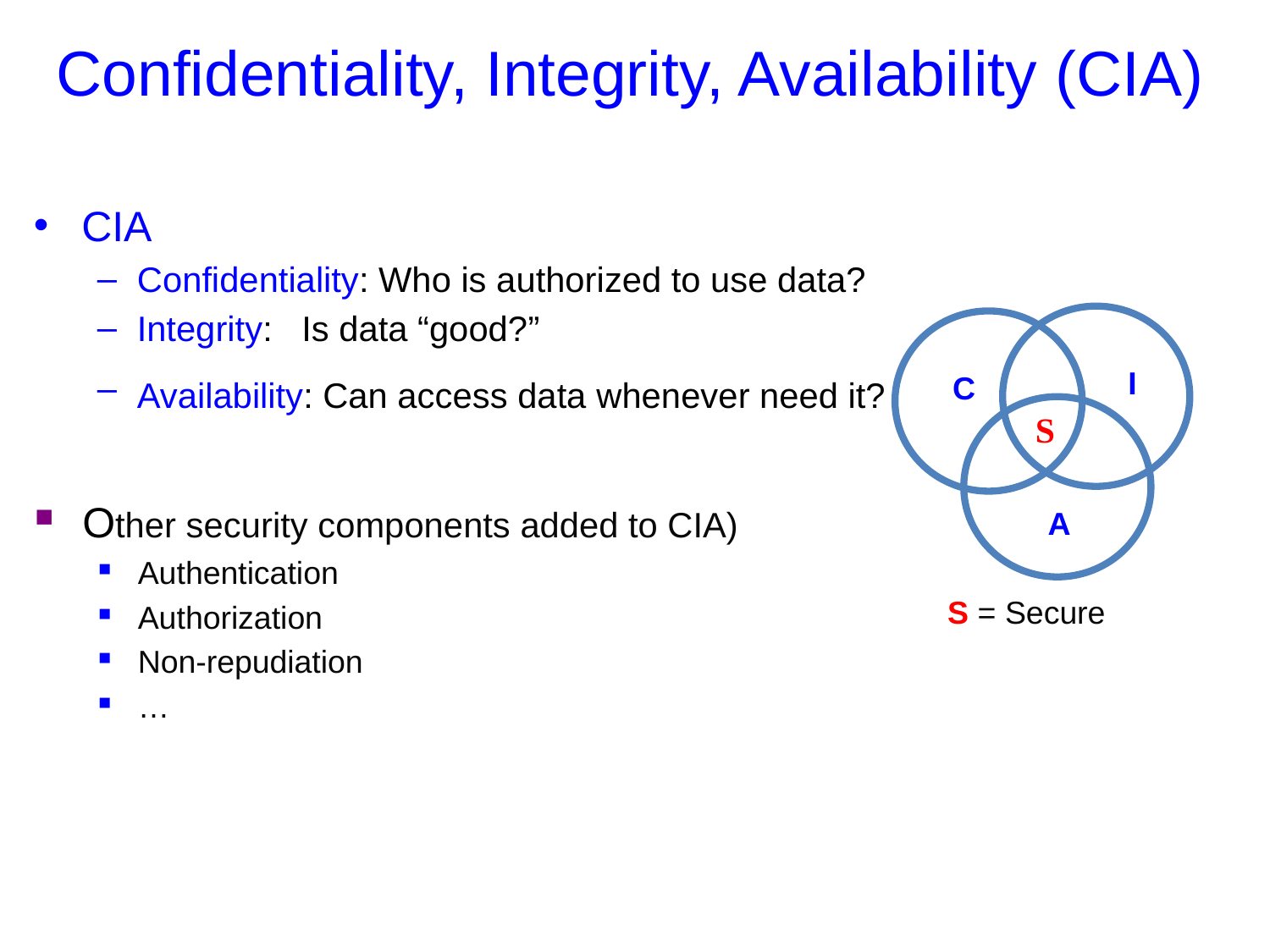

# Confidentiality, Integrity, Availability (CIA)
CIA
Confidentiality: Who is authorized to use data?
Integrity:   Is data “good?”
Availability: Can access data whenever need it?

I
C

S
A
Other security components added to CIA)
Authentication
Authorization
Non-repudiation
…

S = Secure